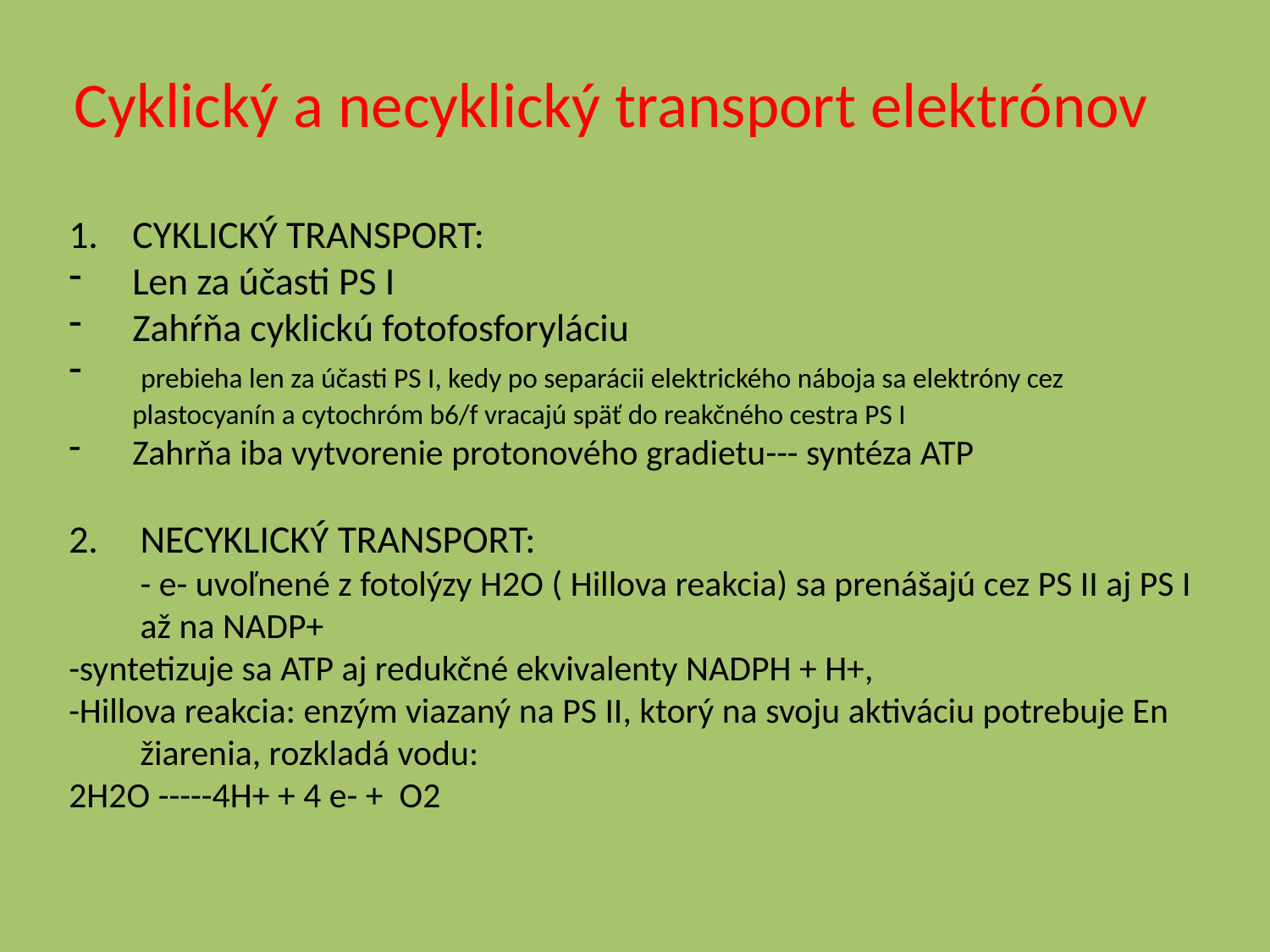

# Cyklický a necyklický transport elektrónov
CYKLICKÝ TRANSPORT:
Len za účasti PS I
Zahŕňa cyklickú fotofosforyláciu
 prebieha len za účasti PS I, kedy po separácii elektrického náboja sa elektróny cez plastocyanín a cytochróm b6/f vracajú späť do reakčného cestra PS I
Zahrňa iba vytvorenie protonového gradietu--- syntéza ATP

NECYKLICKÝ TRANSPORT:
- e- uvoľnené z fotolýzy H2O ( Hillova reakcia) sa prenášajú cez PS II aj PS I až na NADP+
-syntetizuje sa ATP aj redukčné ekvivalenty NADPH + H+,
-Hillova reakcia: enzým viazaný na PS II, ktorý na svoju aktiváciu potrebuje En žiarenia, rozkladá vodu:
2H2O -----4H+ + 4 e- +  O2